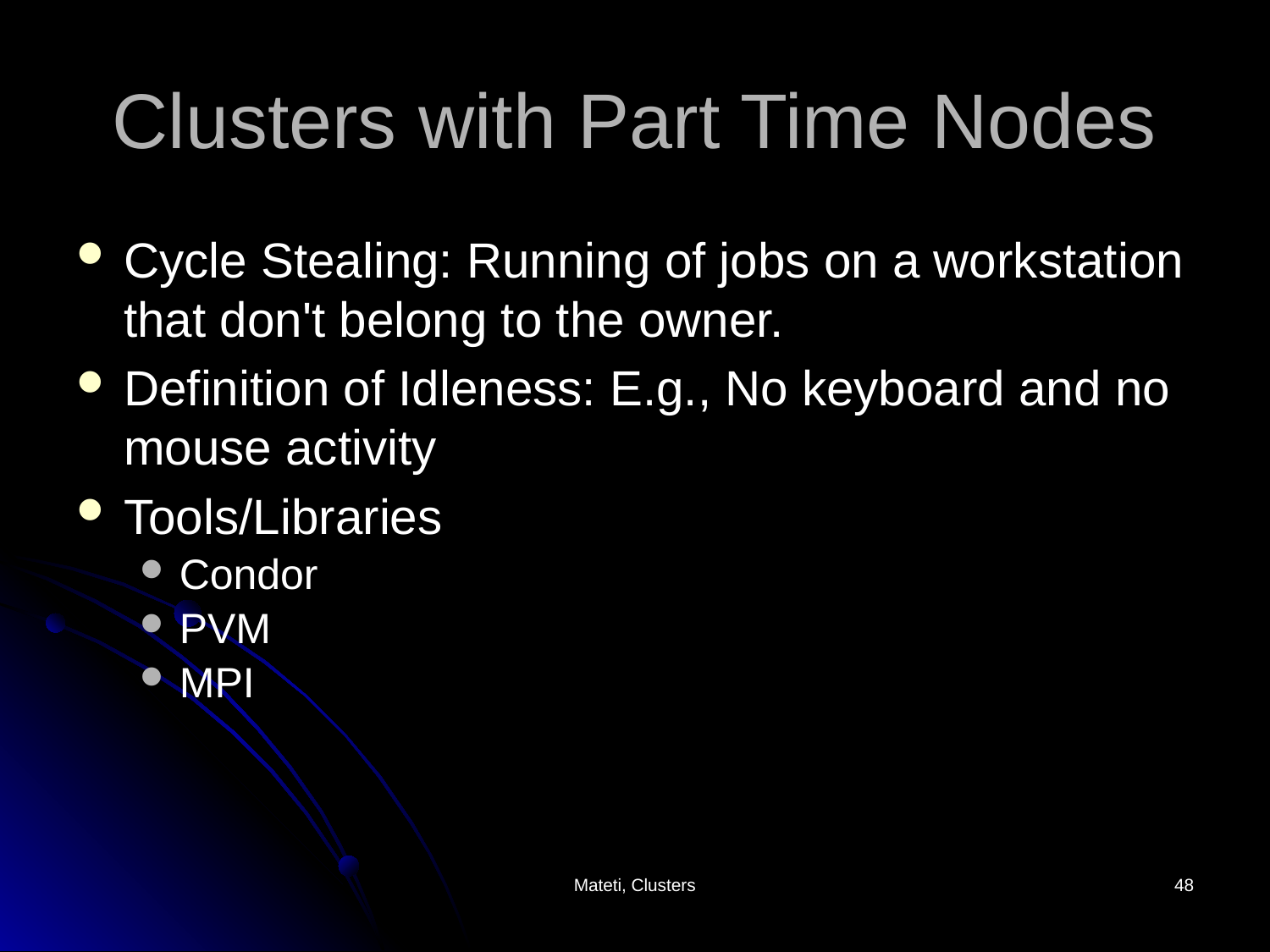

# Clusters with Part Time Nodes
Cycle Stealing: Running of jobs on a workstation that don't belong to the owner.
Definition of Idleness: E.g., No keyboard and no mouse activity
Tools/Libraries
Condor
PVM
MPI
Mateti, Clusters
48